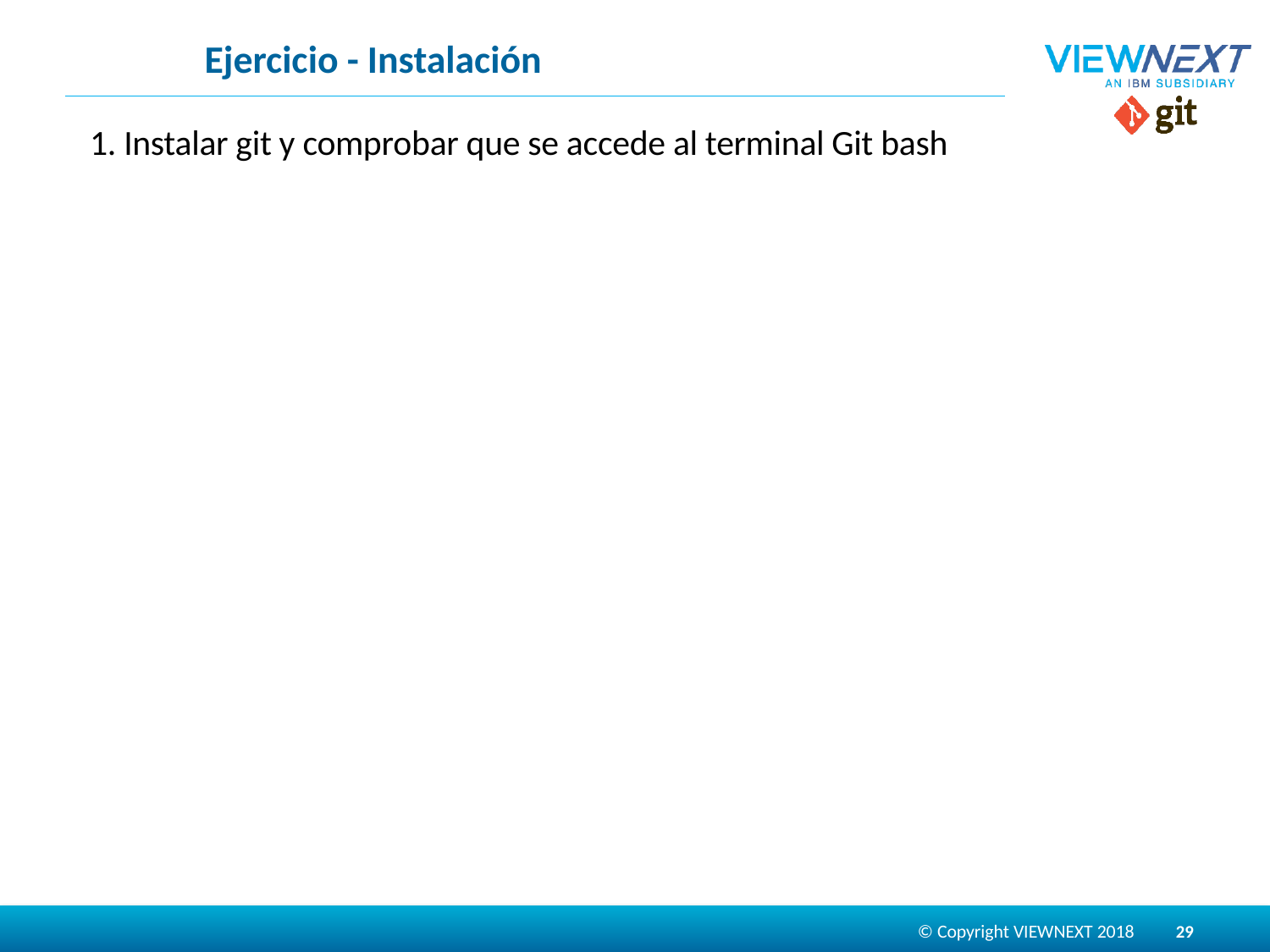

# Ejercicio - Instalación
1. Instalar git y comprobar que se accede al terminal Git bash
29